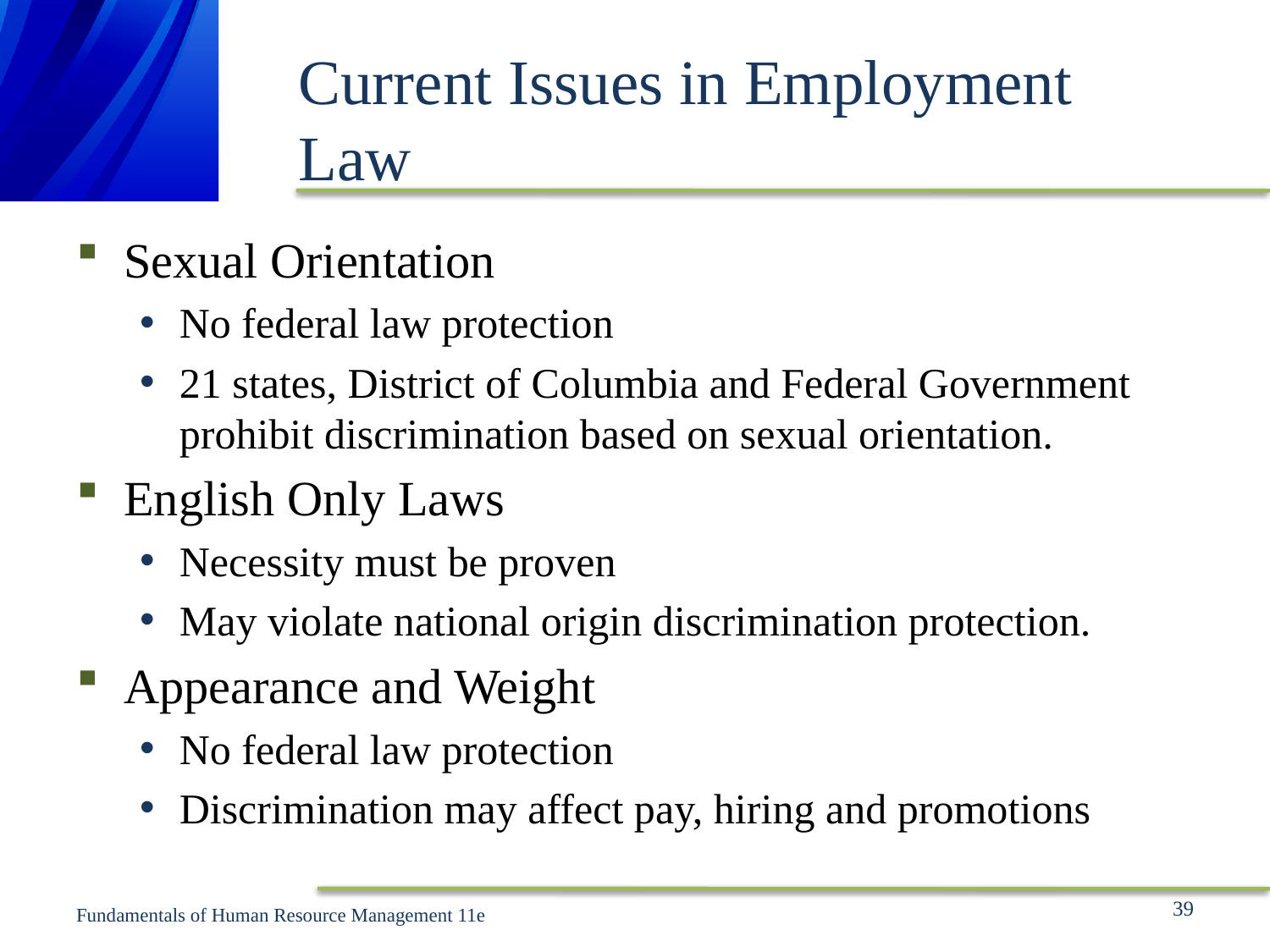

# Current Issues in Employment Law
Sexual Orientation
No federal law protection
21 states, District of Columbia and Federal Government prohibit discrimination based on sexual orientation.
English Only Laws
Necessity must be proven
May violate national origin discrimination protection.
Appearance and Weight
No federal law protection
Discrimination may affect pay, hiring and promotions
39
Fundamentals of Human Resource Management 11e